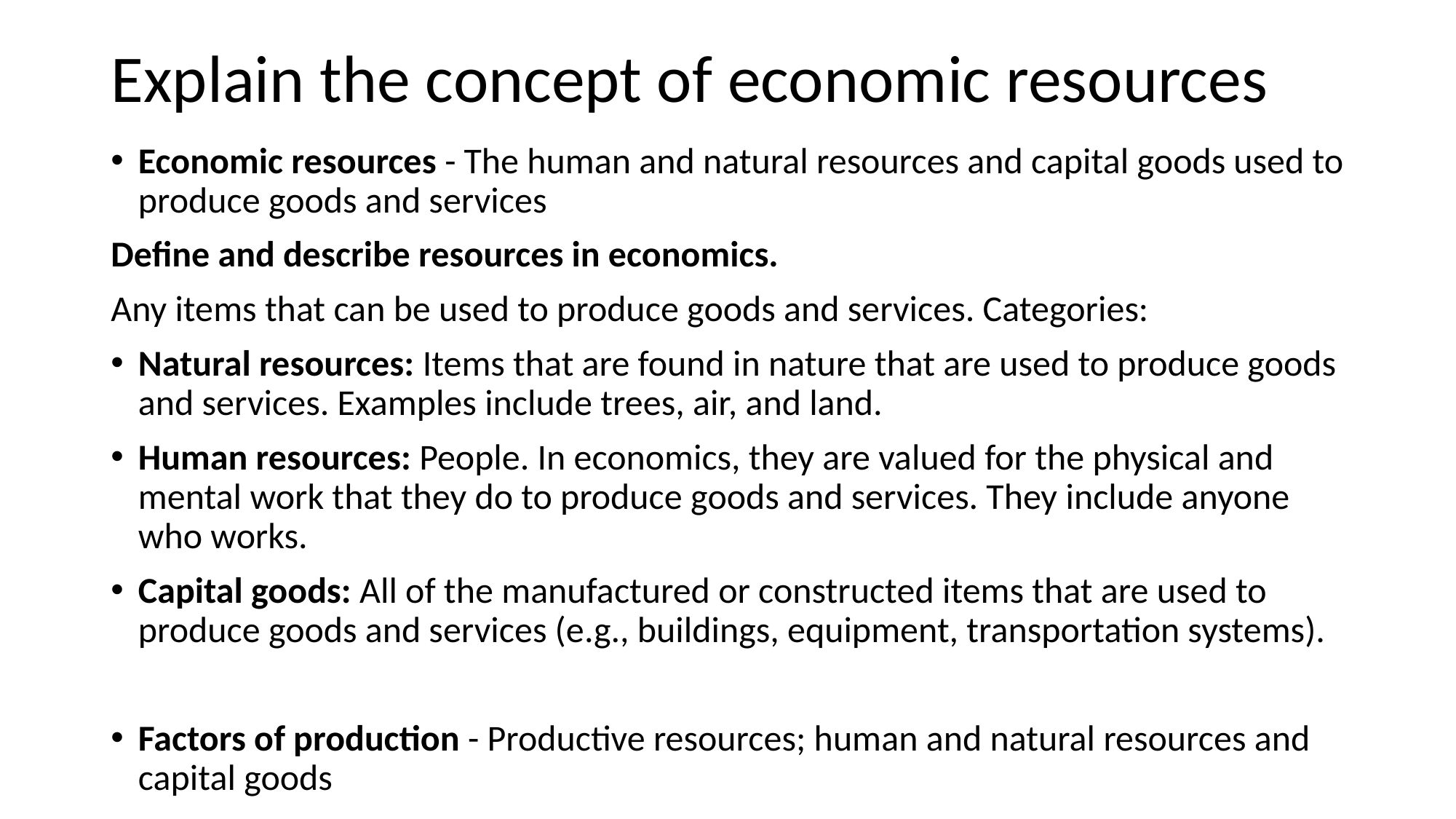

# Explain the concept of economic resources
Economic resources - The human and natural resources and capital goods used to produce goods and services
Define and describe resources in economics.
Any items that can be used to produce goods and services. Categories:
Natural resources: Items that are found in nature that are used to produce goods and services. Examples include trees, air, and land.
Human resources: People. In economics, they are valued for the physical and mental work that they do to produce goods and services. They include anyone who works.
Capital goods: All of the manufactured or constructed items that are used to produce goods and services (e.g., buildings, equipment, transportation systems).

Factors of production - Productive resources; human and natural resources and capital goods